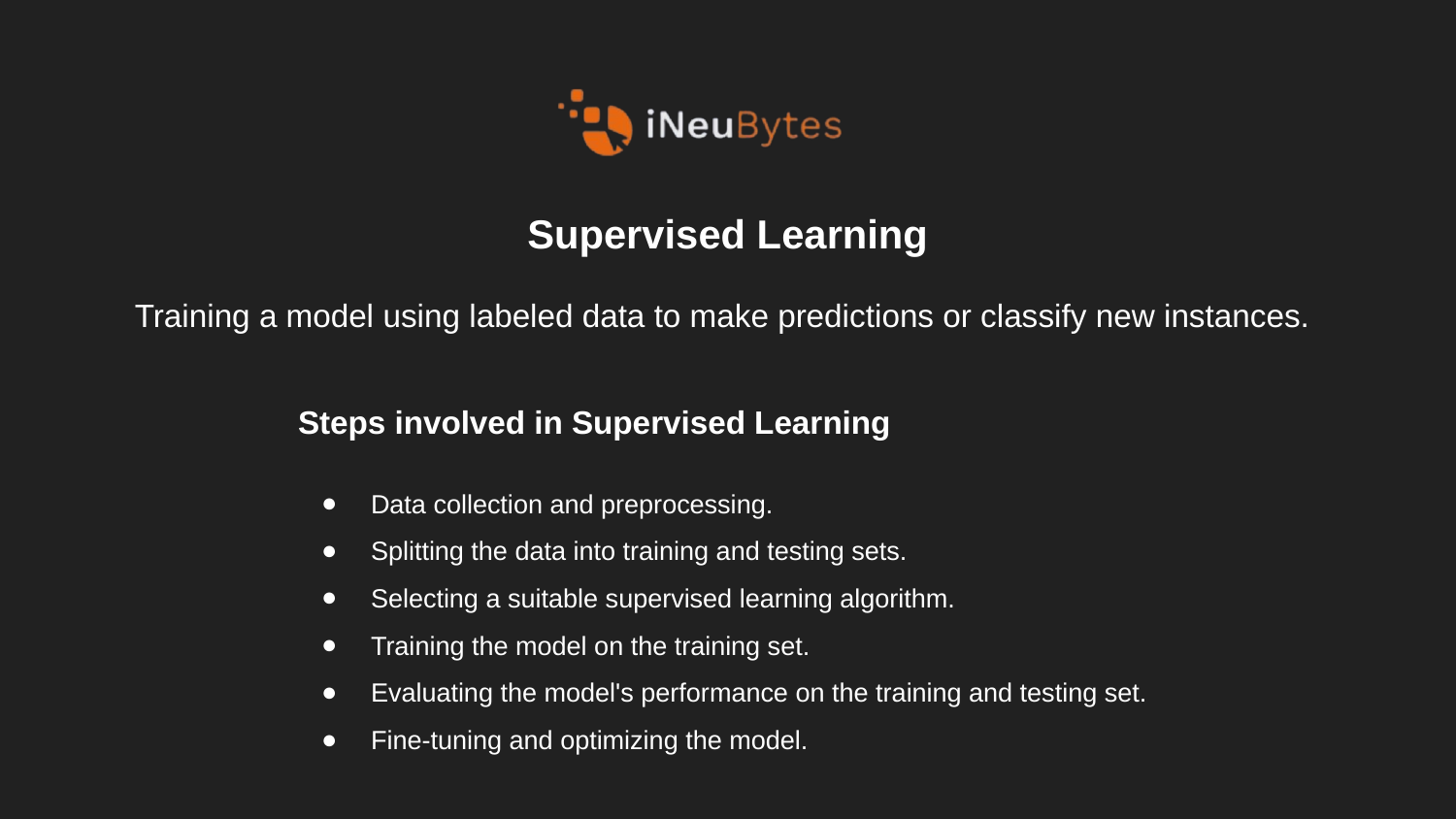

# Supervised Learning

Training a model using labeled data to make predictions or classify new instances.
Steps involved in Supervised Learning
Data collection and preprocessing.
Splitting the data into training and testing sets.
Selecting a suitable supervised learning algorithm.
Training the model on the training set.
Evaluating the model's performance on the training and testing set.
Fine-tuning and optimizing the model.